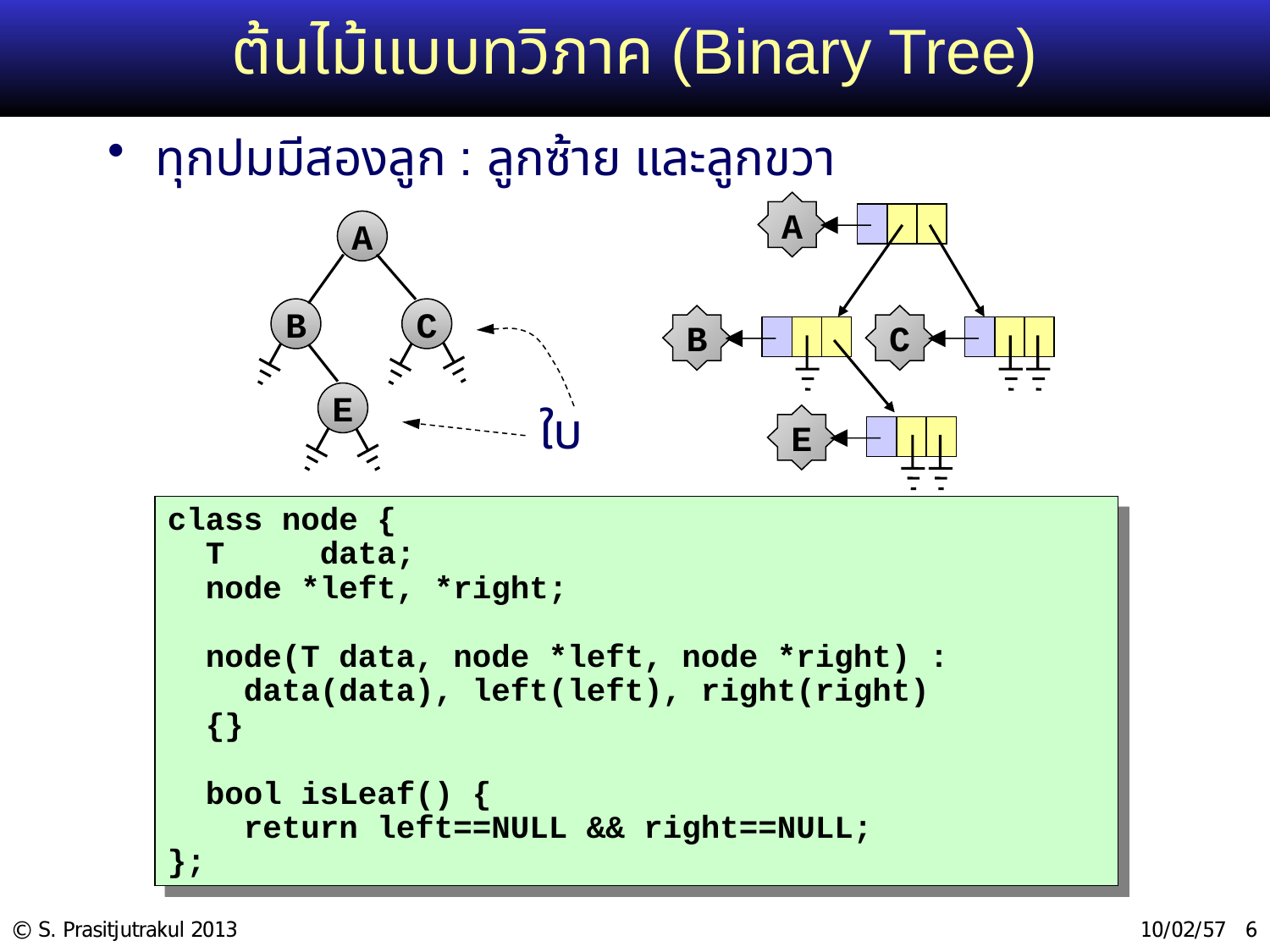

# ต้นไม้แบบทวิภาค (Binary Tree)
ทุกปมมีสองลูก : ลูกซ้าย และลูกขวา
A

A

B
C

E

B

C

ใบ

E

class node {
  T     data;
  node *left, *right;

  node(T data, node *left, node *right) :
    data(data), left(left), right(right)
  {}

  bool isLeaf() {
    return left==NULL && right==NULL;
};